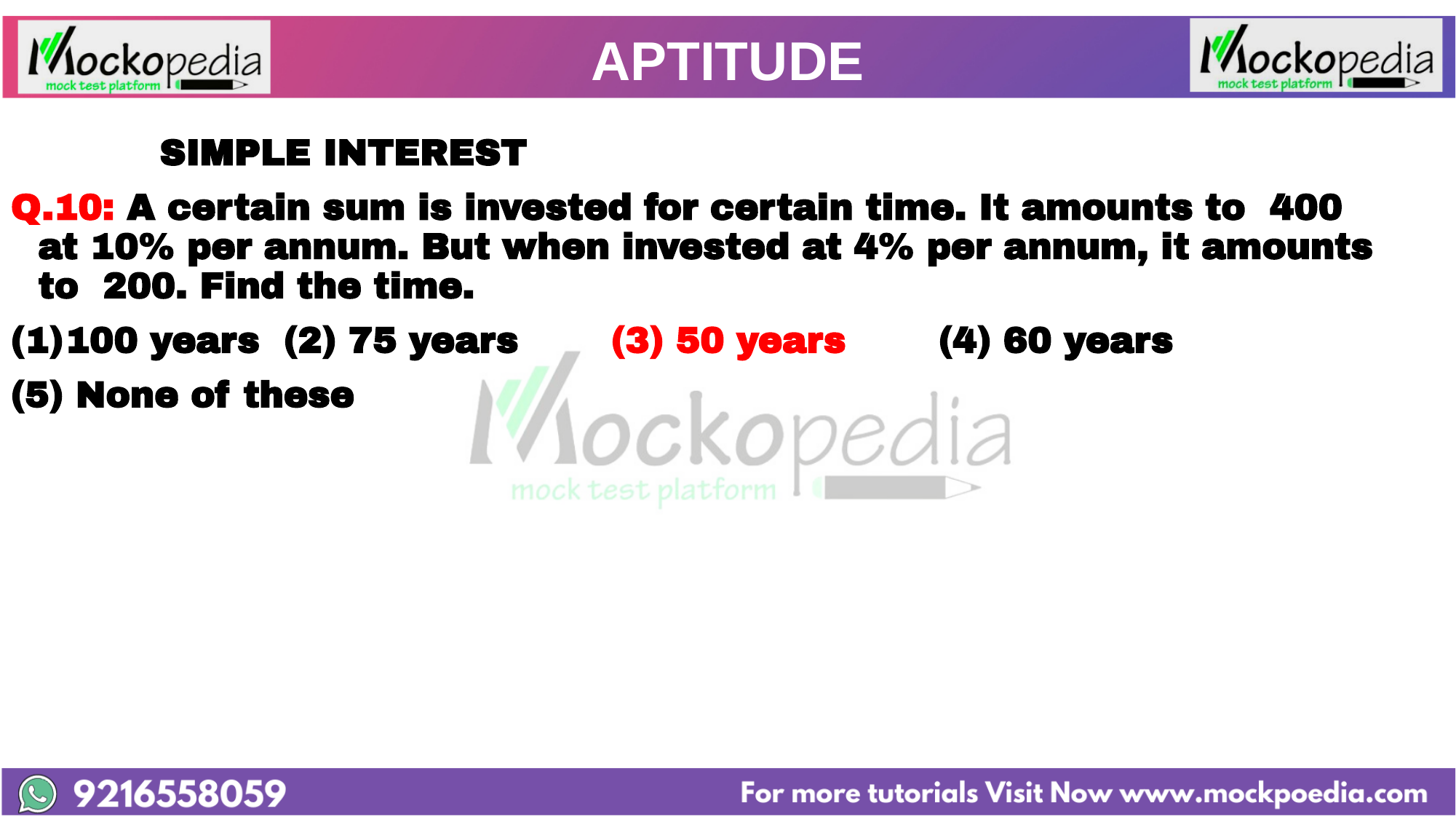

# APTITUDE
		 SIMPLE INTEREST
Q.10: A certain sum is invested for certain time. It amounts to  400 at 10% per annum. But when invested at 4% per annum, it amounts to  200. Find the time.
100 years 	(2) 75 years 	(3) 50 years 	(4) 60 years
(5) None of these